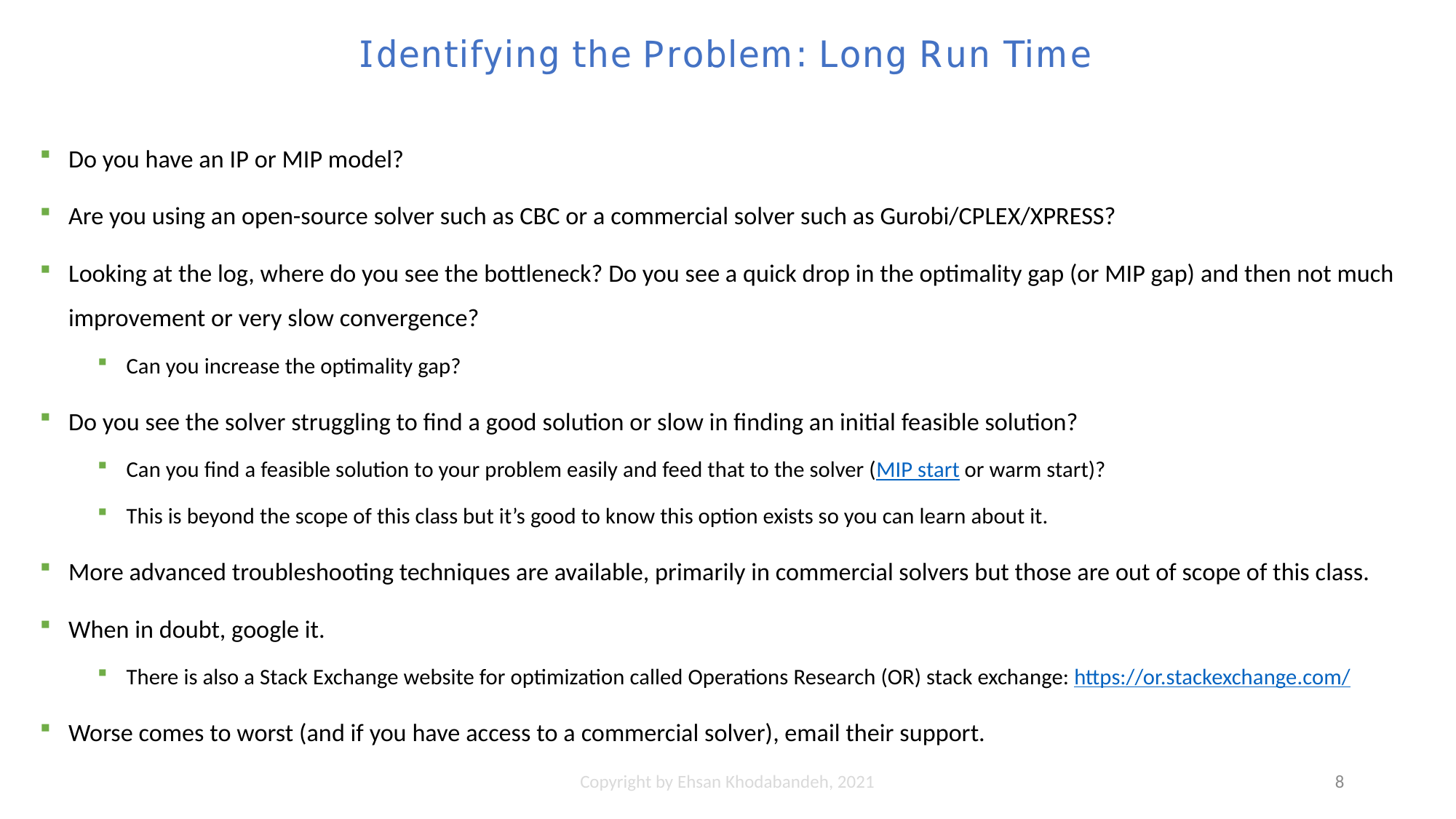

# Identifying the Problem: Long Run Time
Do you have an IP or MIP model?
Are you using an open-source solver such as CBC or a commercial solver such as Gurobi/CPLEX/XPRESS?
Looking at the log, where do you see the bottleneck? Do you see a quick drop in the optimality gap (or MIP gap) and then not much improvement or very slow convergence?
Can you increase the optimality gap?
Do you see the solver struggling to find a good solution or slow in finding an initial feasible solution?
Can you find a feasible solution to your problem easily and feed that to the solver (MIP start or warm start)?
This is beyond the scope of this class but it’s good to know this option exists so you can learn about it.
More advanced troubleshooting techniques are available, primarily in commercial solvers but those are out of scope of this class.
When in doubt, google it.
There is also a Stack Exchange website for optimization called Operations Research (OR) stack exchange: https://or.stackexchange.com/
Worse comes to worst (and if you have access to a commercial solver), email their support.
Copyright by Ehsan Khodabandeh, 2021
8